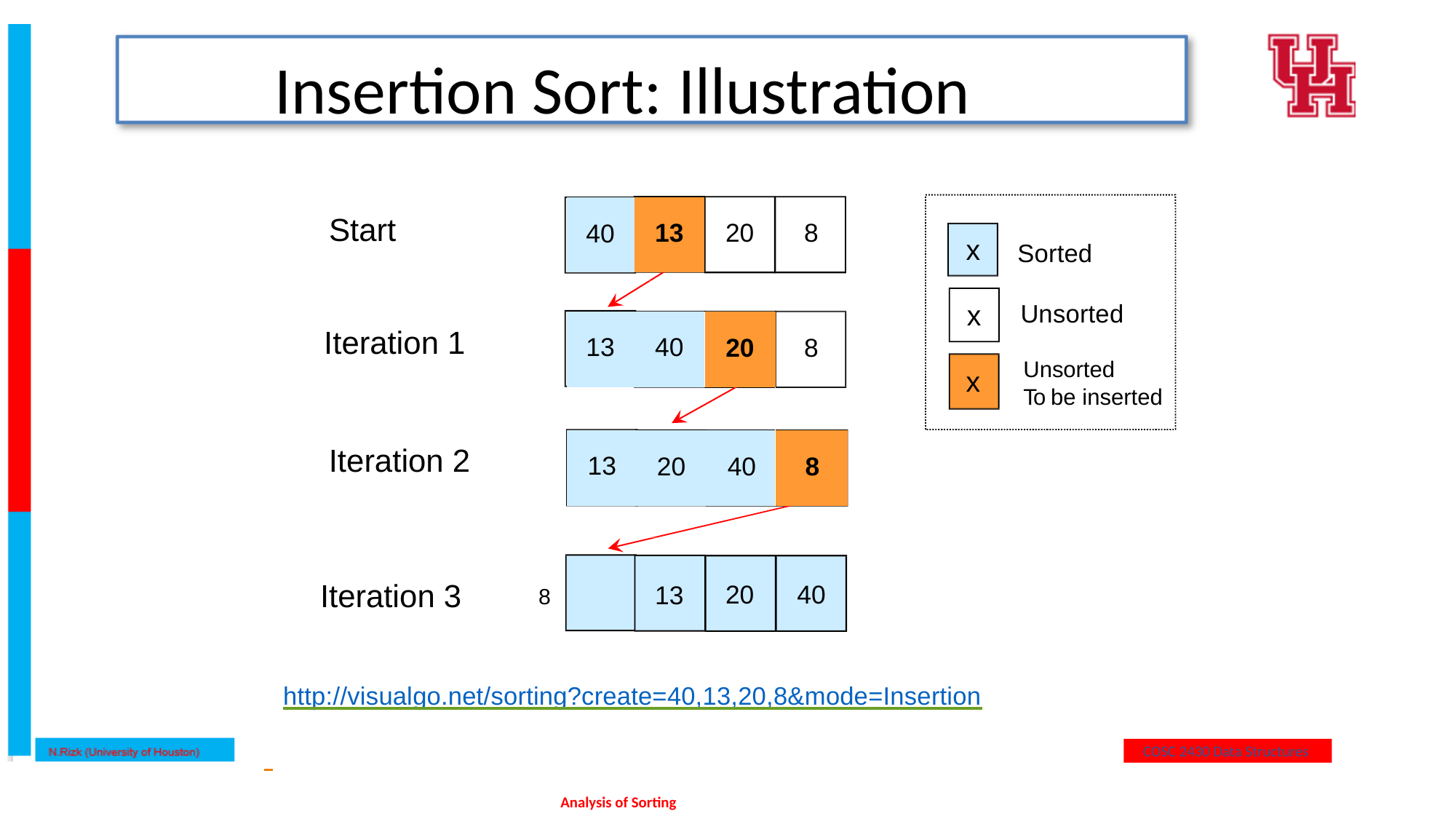

# Insertion Sort: Illustration

| Start | 40 | 13 | 20 | 8 |
| --- | --- | --- | --- | --- |
|  |  |  |  |  |
| Iteration 1 | 13 | 40 | 20 | 8 |
|  |  |  |  |  |
| Iteration 2 | 13 | 20 | 40 | 8 |
| Iteration 3 8 |  | 13 | 20 | 40 |

x

Sorted

x
Unsorted

Unsorted
To be inserted

x

http://visualgo.net/sorting?create=40,13,20,8&mode=Insertion